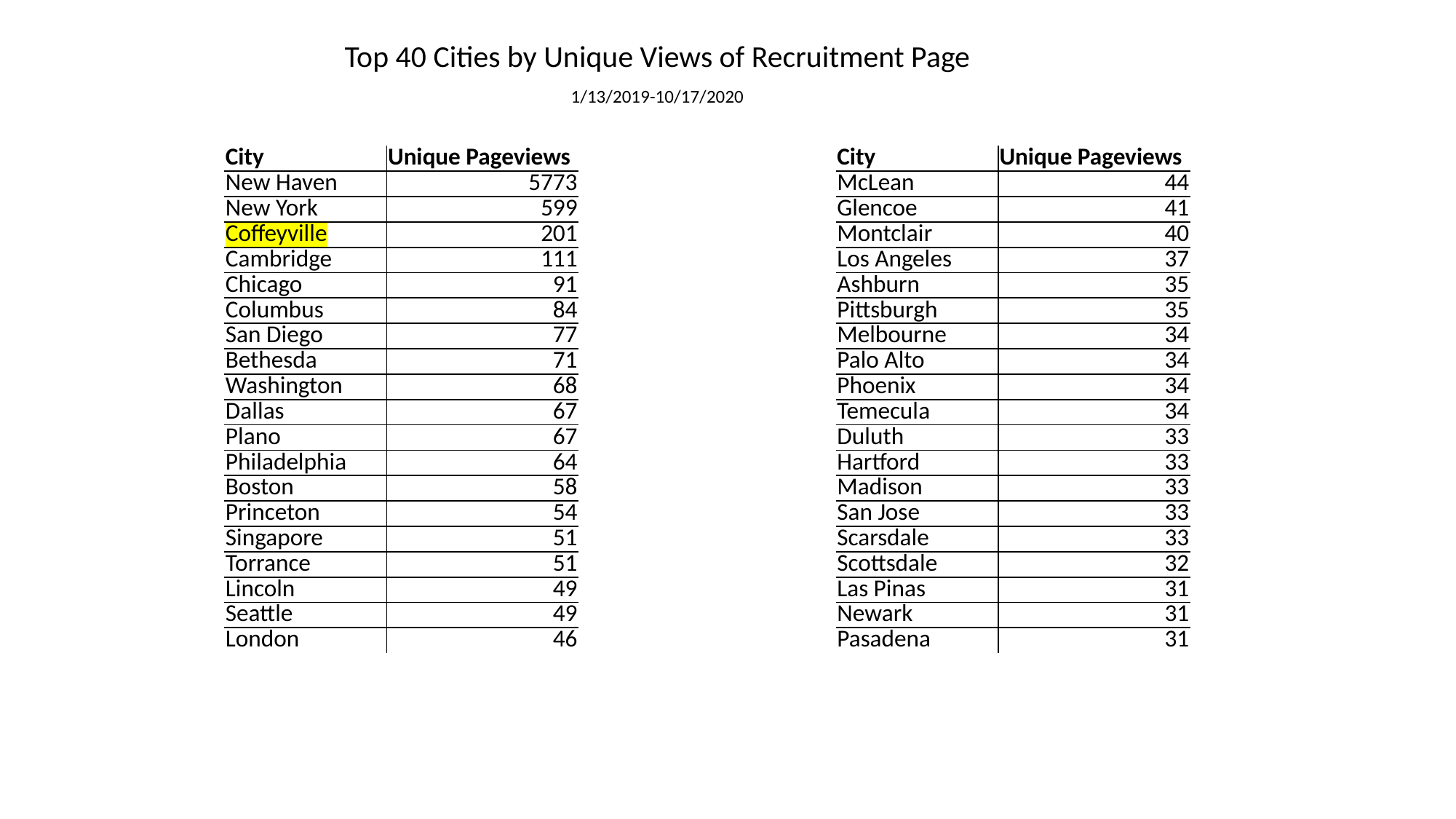

Top 40 Cities by Unique Views of Recruitment Page
1/13/2019-10/17/2020
| City | Unique Pageviews |
| --- | --- |
| New Haven | 5773 |
| New York | 599 |
| Coffeyville | 201 |
| Cambridge | 111 |
| Chicago | 91 |
| Columbus | 84 |
| San Diego | 77 |
| Bethesda | 71 |
| Washington | 68 |
| Dallas | 67 |
| Plano | 67 |
| Philadelphia | 64 |
| Boston | 58 |
| Princeton | 54 |
| Singapore | 51 |
| Torrance | 51 |
| Lincoln | 49 |
| Seattle | 49 |
| London | 46 |
| City | Unique Pageviews |
| --- | --- |
| McLean | 44 |
| Glencoe | 41 |
| Montclair | 40 |
| Los Angeles | 37 |
| Ashburn | 35 |
| Pittsburgh | 35 |
| Melbourne | 34 |
| Palo Alto | 34 |
| Phoenix | 34 |
| Temecula | 34 |
| Duluth | 33 |
| Hartford | 33 |
| Madison | 33 |
| San Jose | 33 |
| Scarsdale | 33 |
| Scottsdale | 32 |
| Las Pinas | 31 |
| Newark | 31 |
| Pasadena | 31 |